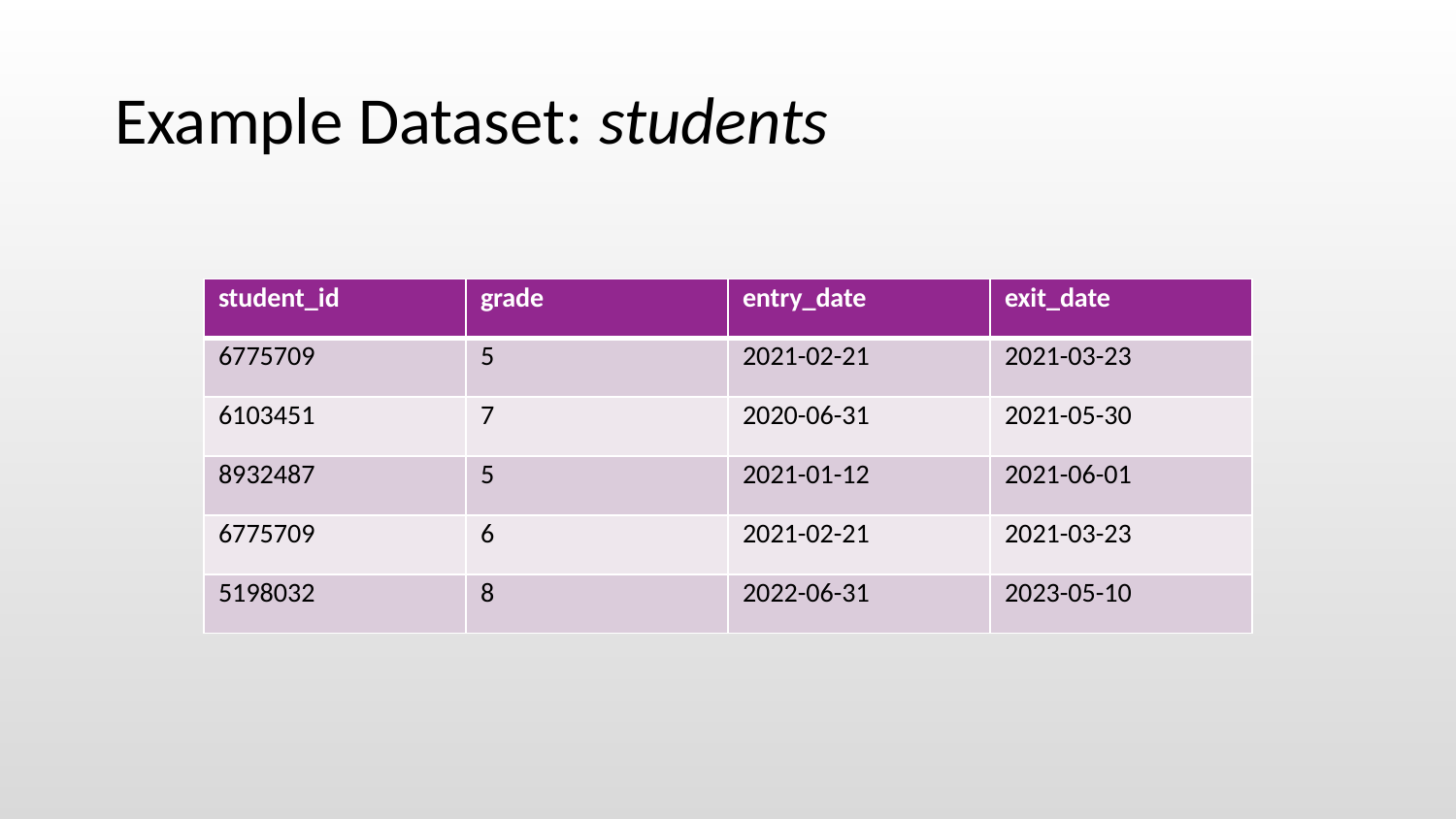

# Example Dataset: students
| student\_id | grade | entry\_date | exit\_date |
| --- | --- | --- | --- |
| 6775709 | 5 | 2021-02-21 | 2021-03-23 |
| 6103451 | 7 | 2020-06-31 | 2021-05-30 |
| 8932487 | 5 | 2021-01-12 | 2021-06-01 |
| 6775709 | 6 | 2021-02-21 | 2021-03-23 |
| 5198032 | 8 | 2022-06-31 | 2023-05-10 |